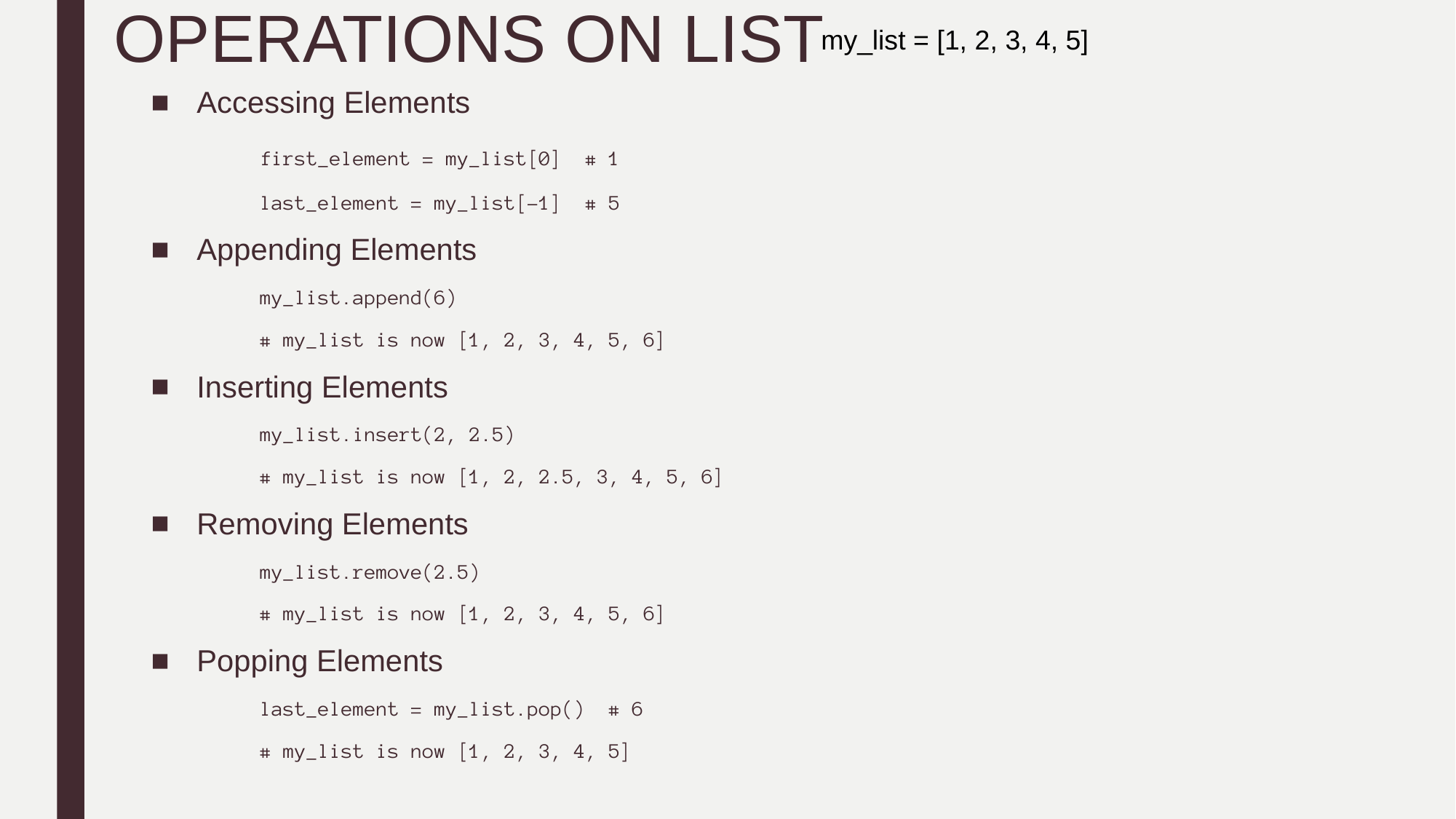

# OPERATIONS ON LIST
my_list = [1, 2, 3, 4, 5]
Accessing Elements
	first_element = my_list[0]  # 1
	last_element = my_list[-1]  # 5
Appending Elements
	my_list.append(6)
	# my_list is now [1, 2, 3, 4, 5, 6]
Inserting Elements
	my_list.insert(2, 2.5)
	# my_list is now [1, 2, 2.5, 3, 4, 5, 6]
Removing Elements
	my_list.remove(2.5)
	# my_list is now [1, 2, 3, 4, 5, 6]
Popping Elements
	last_element = my_list.pop()  # 6
	# my_list is now [1, 2, 3, 4, 5]